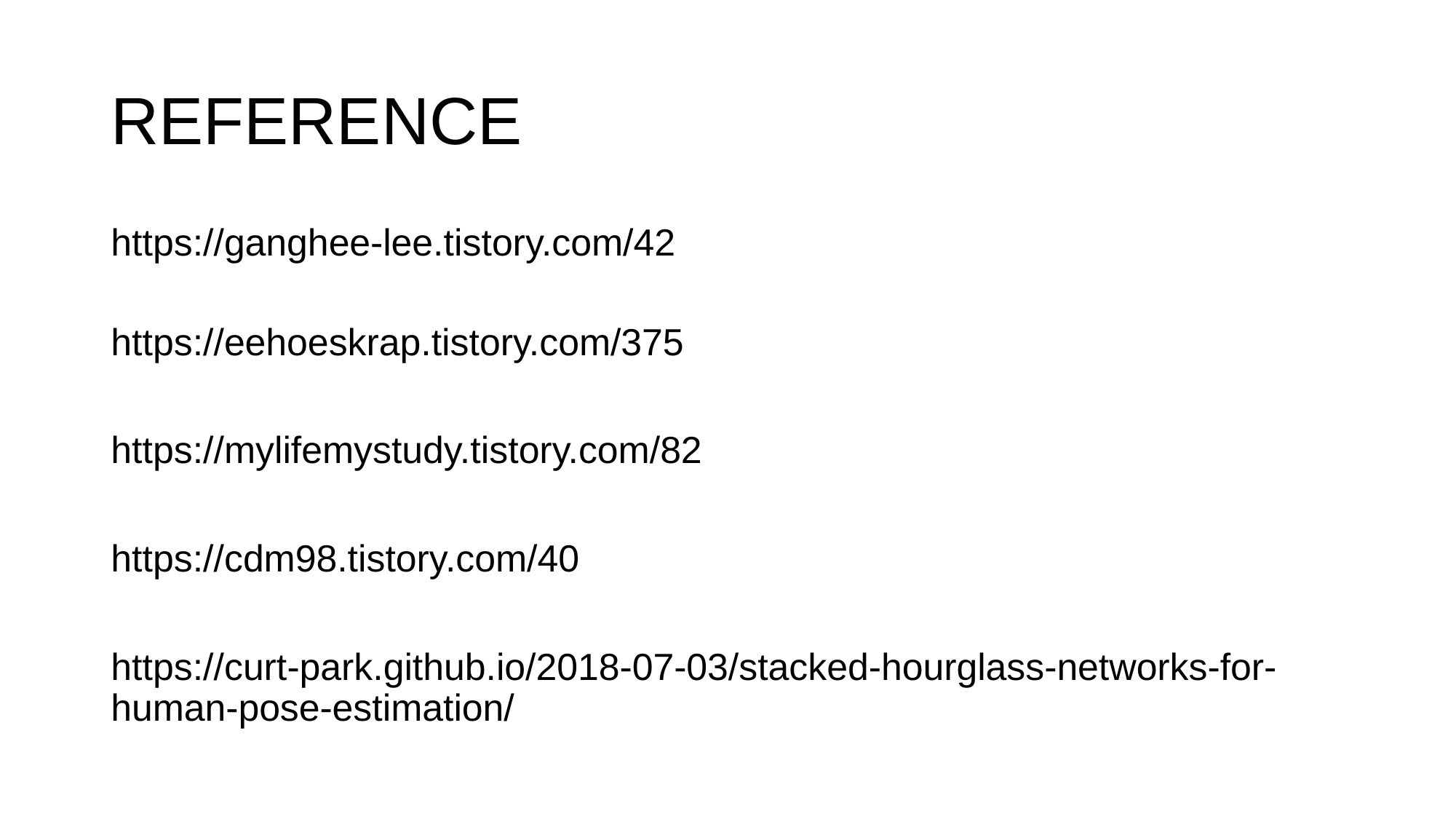

# REFERENCE
https://ganghee-lee.tistory.com/42
https://eehoeskrap.tistory.com/375

https://mylifemystudy.tistory.com/82

https://cdm98.tistory.com/40

https://curt-park.github.io/2018-07-03/stacked-hourglass-networks-for-human-pose-estimation/